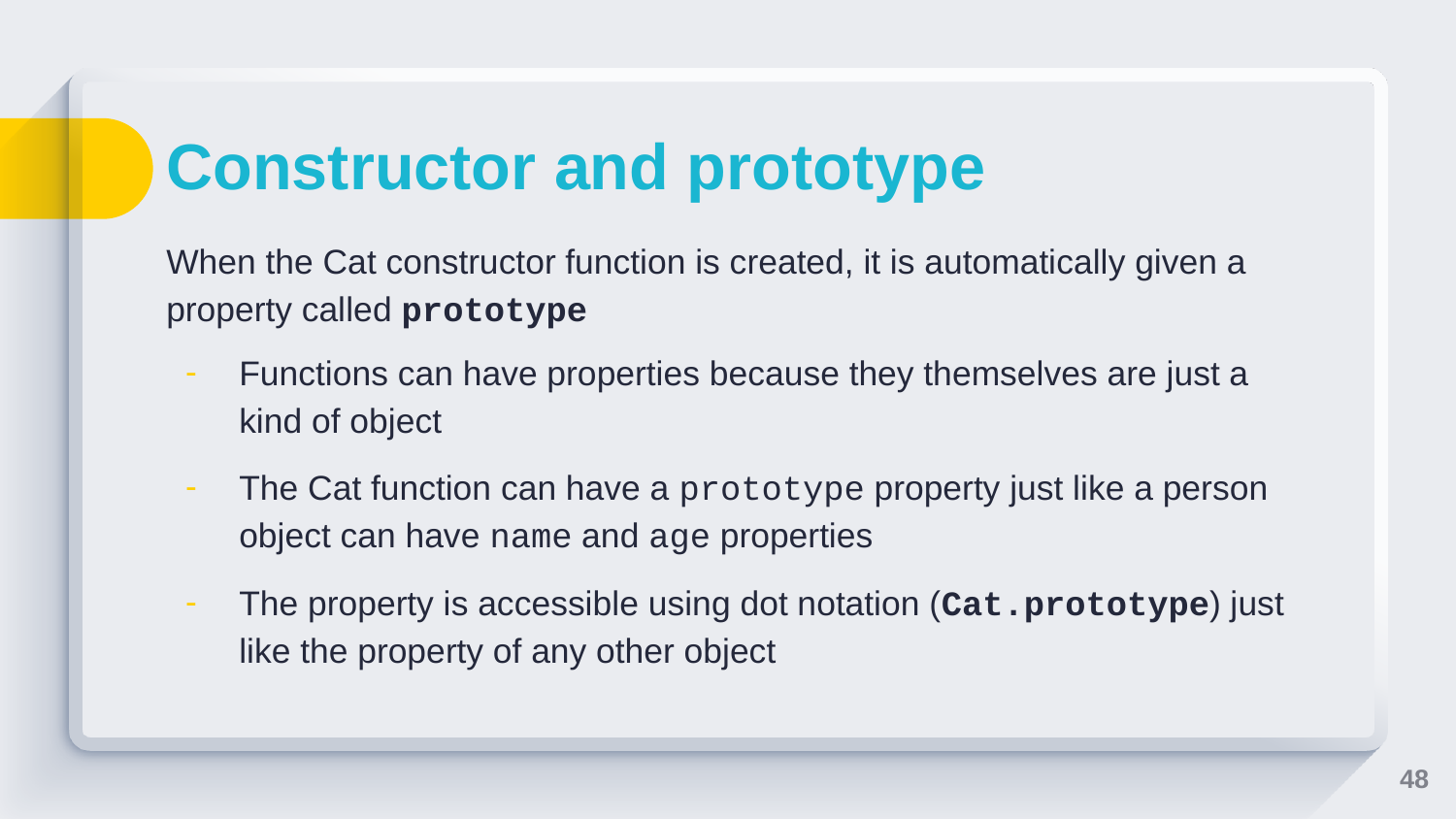

# Constructor and prototype
When the Cat constructor function is created, it is automatically given a property called prototype
Functions can have properties because they themselves are just a kind of object
The Cat function can have a prototype property just like a person object can have name and age properties
The property is accessible using dot notation (Cat.prototype) just like the property of any other object
48